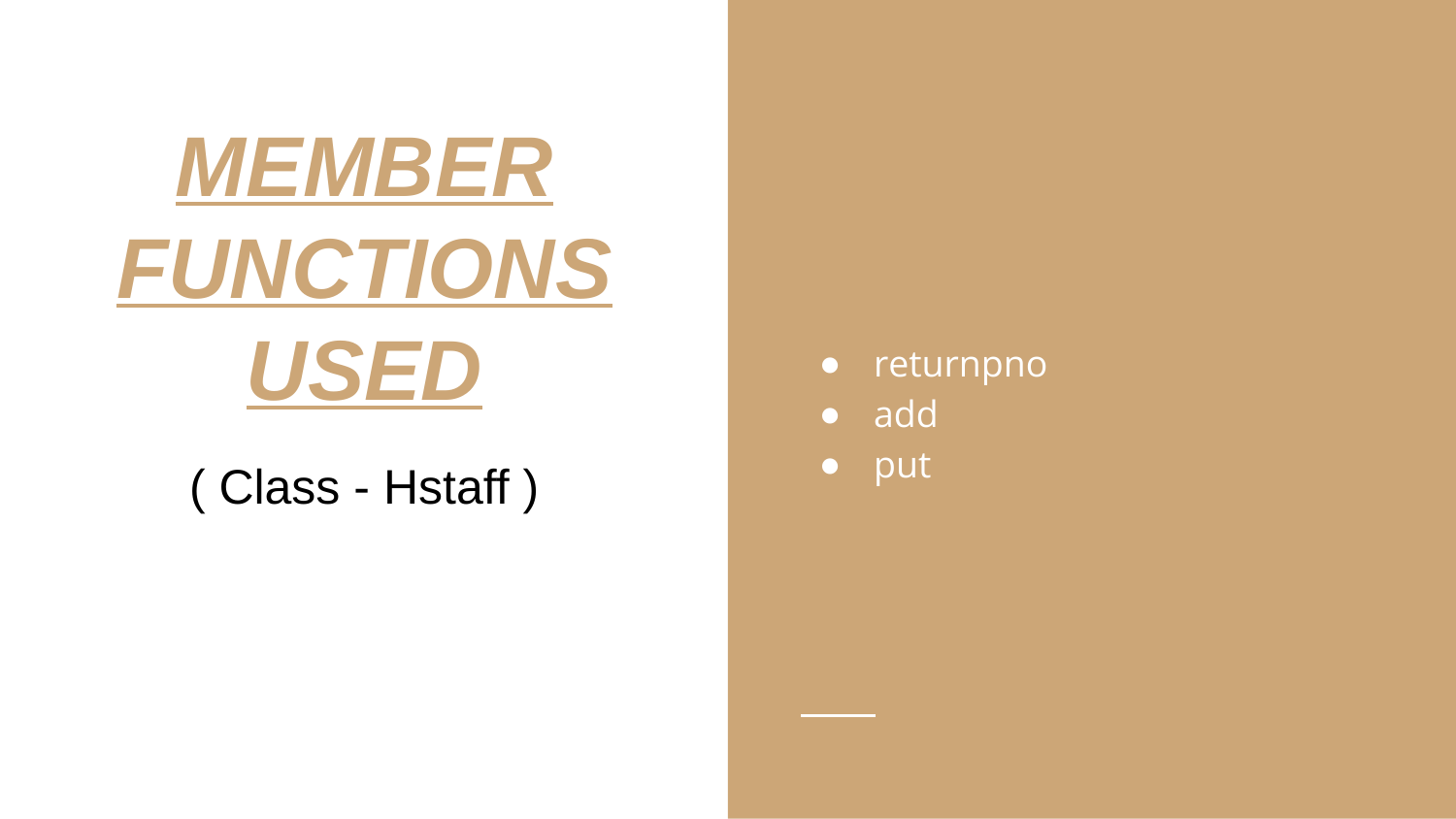

returnpno
add
put
# MEMBER FUNCTIONS USED
( Class - Hstaff )